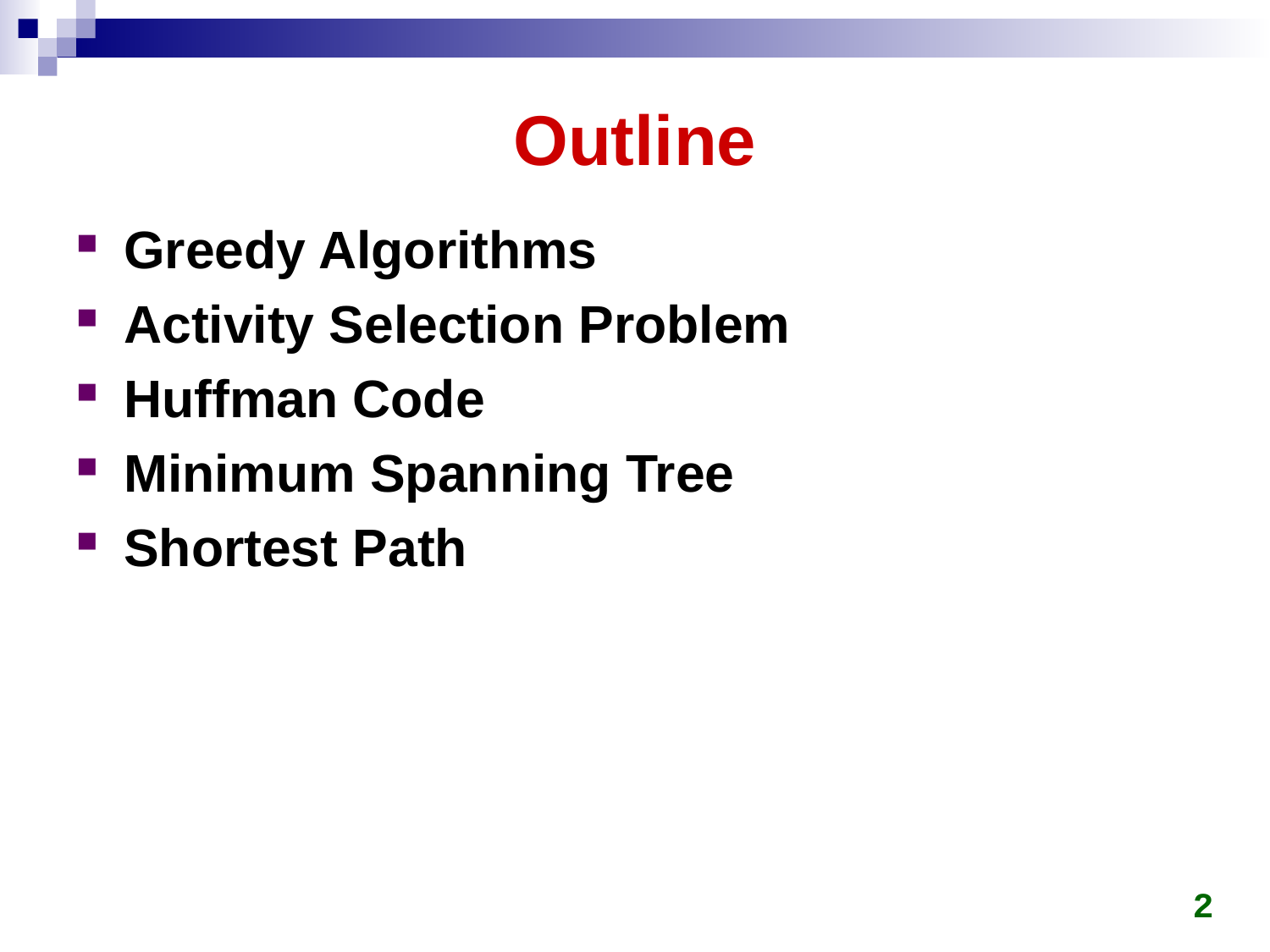

# Outline
Greedy Algorithms
Activity Selection Problem
Huffman Code
Minimum Spanning Tree
Shortest Path
2